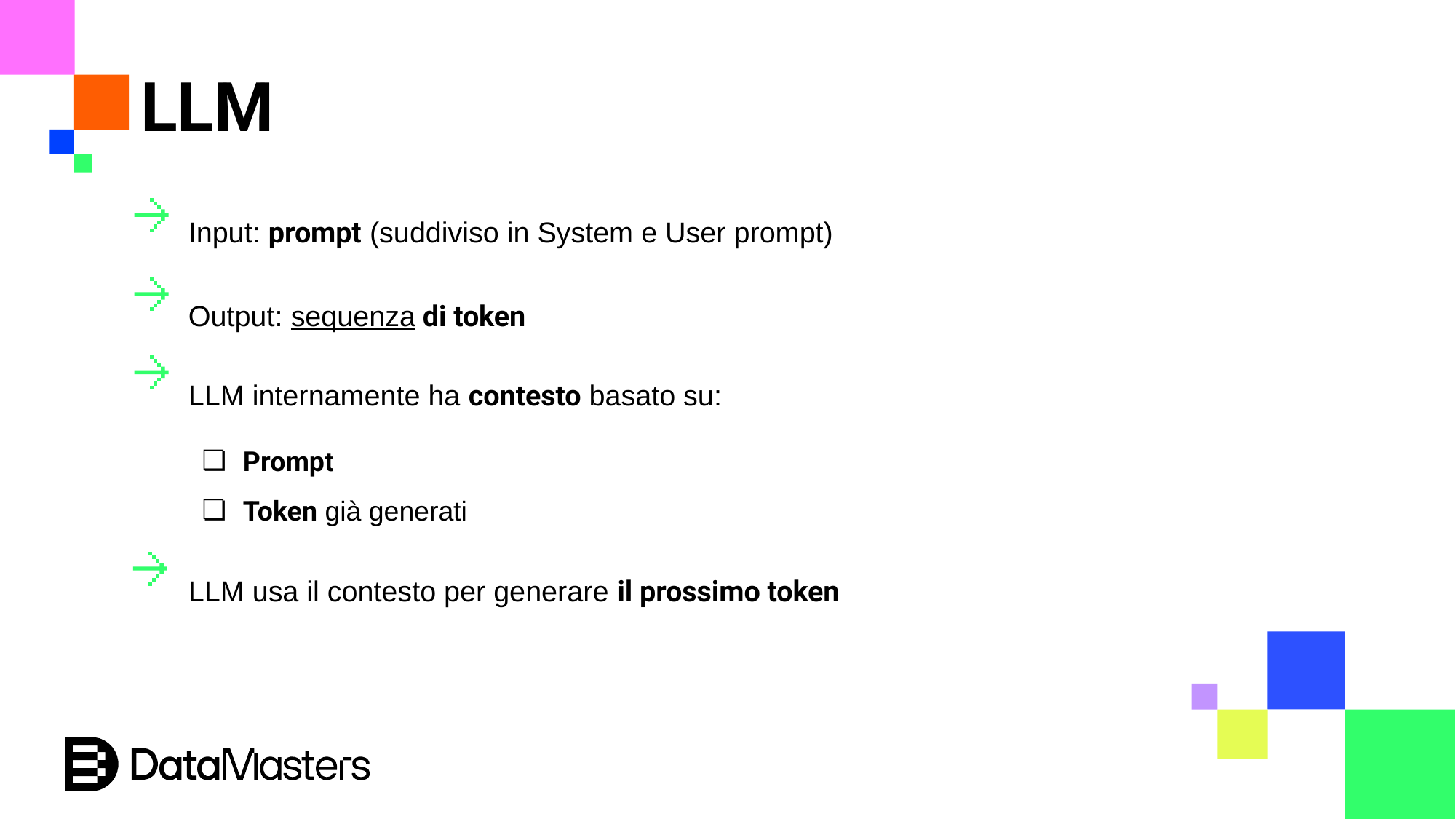

LLM
Input: prompt (suddiviso in System e User prompt)

Output: sequenza di token

LLM internamente ha contesto basato su:

Prompt
Token già generati
LLM usa il contesto per generare il prossimo token